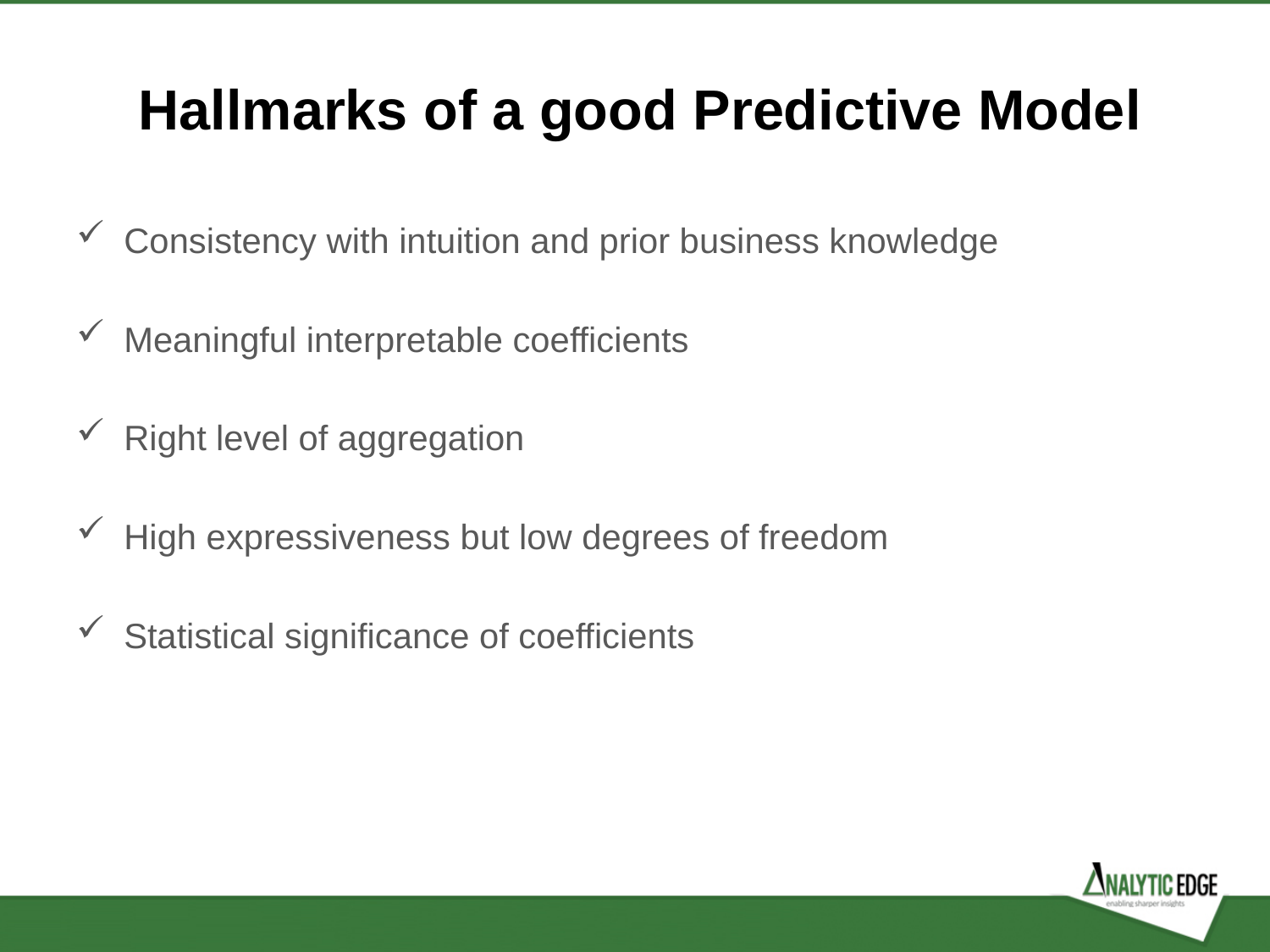

Hallmarks of a good Predictive Model
Consistency with intuition and prior business knowledge

Meaningful interpretable coefficients

Right level of aggregation

High expressiveness but low degrees of freedom

Statistical significance of coefficients